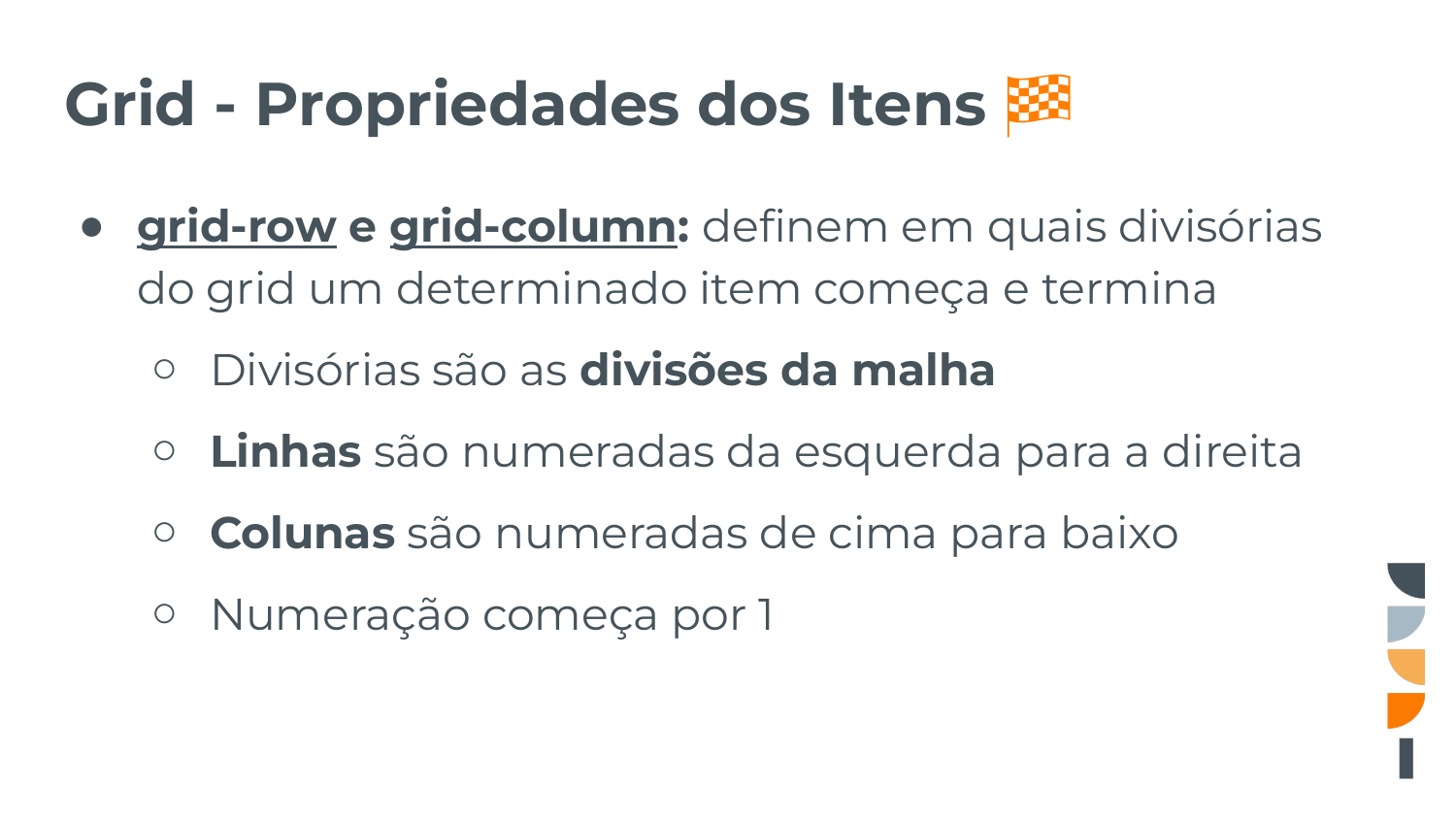

# Grid - Propriedades dos Itens 🏁
grid-row e grid-column: definem em quais divisórias do grid um determinado item começa e termina
Divisórias são as divisões da malha
Linhas são numeradas da esquerda para a direita
Colunas são numeradas de cima para baixo
Numeração começa por 1